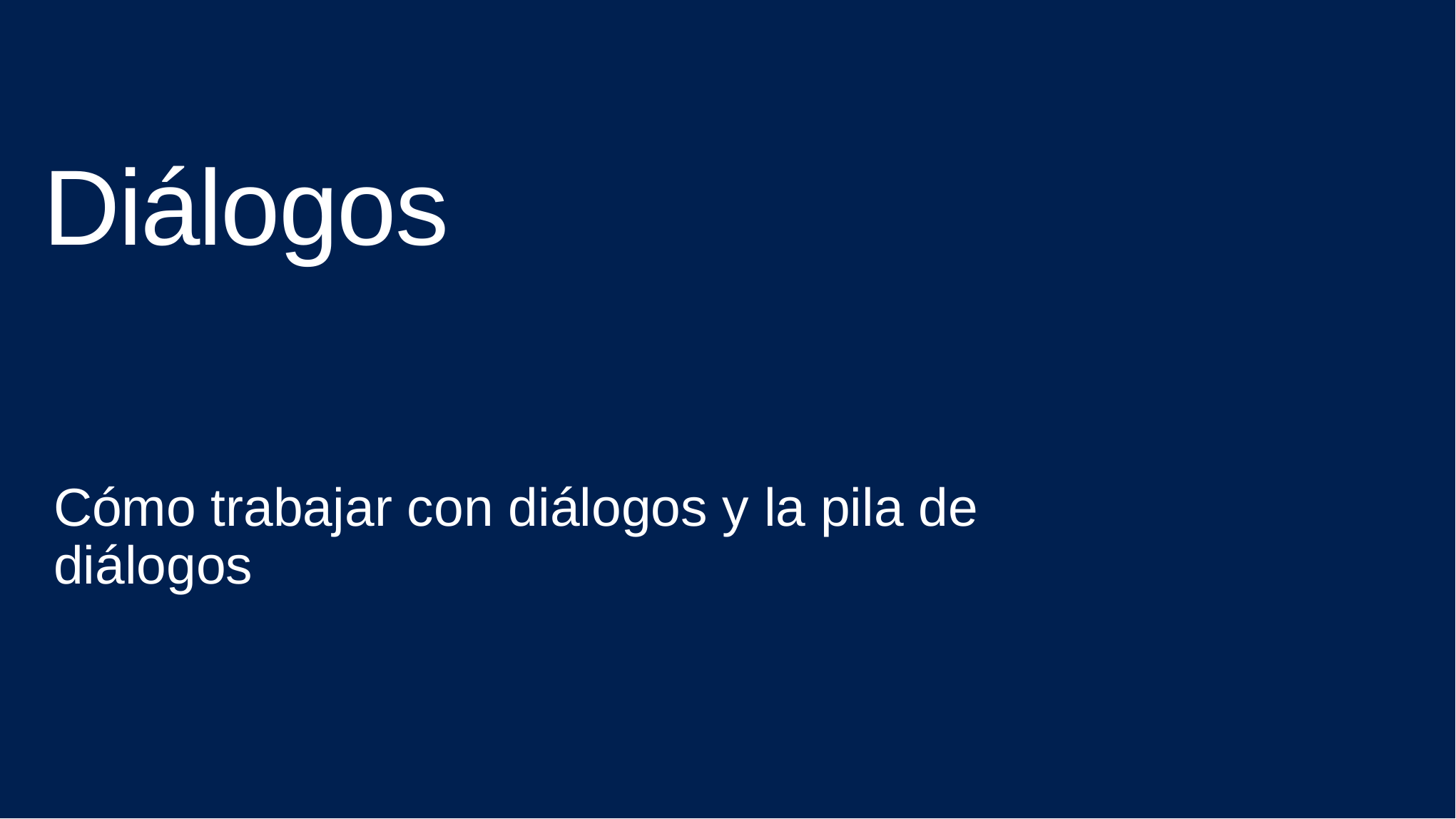

# Diálogos
Cómo trabajar con diálogos y la pila de diálogos